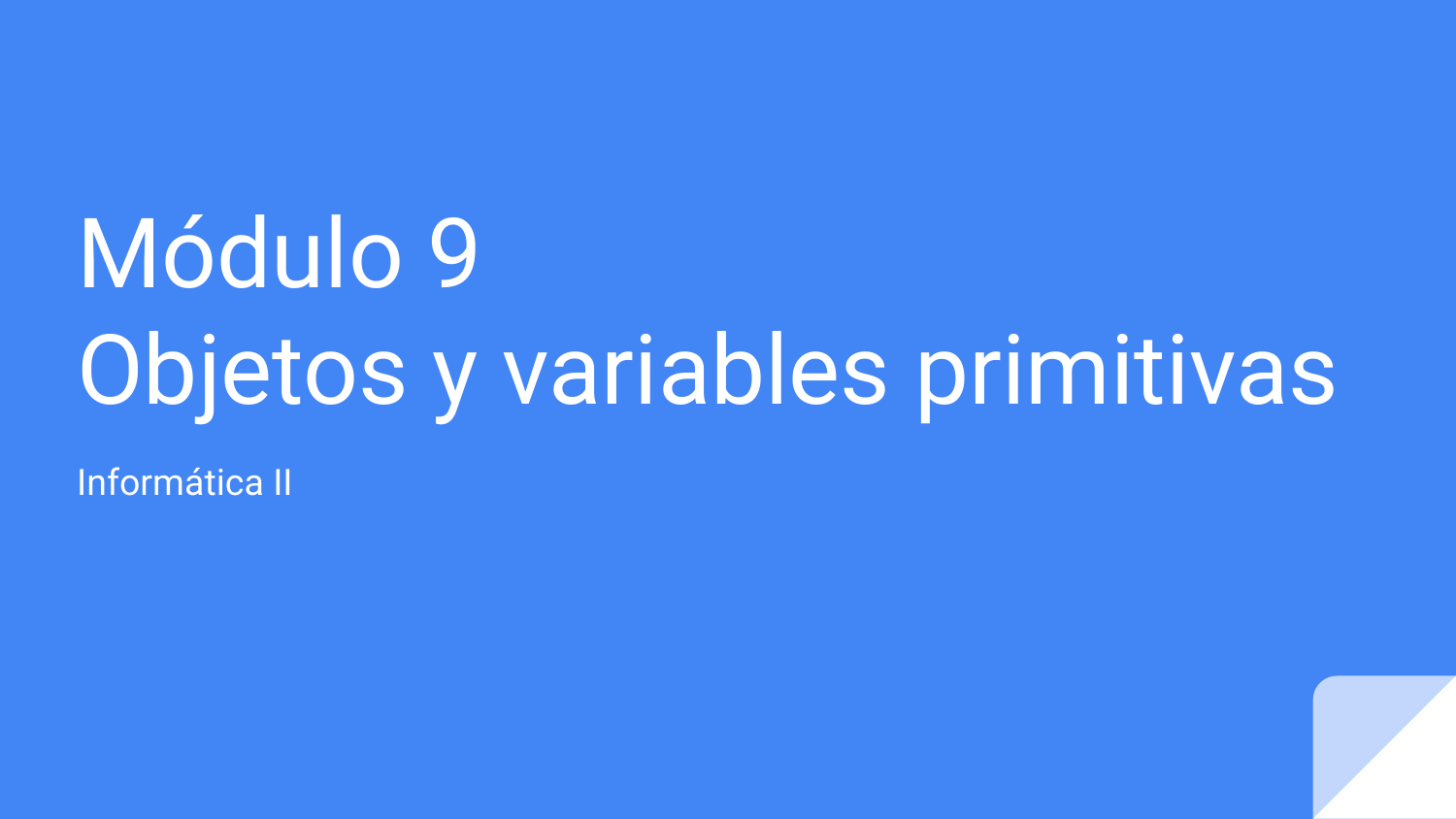

# Módulo 9 Objetos y variables primitivas
Informática II